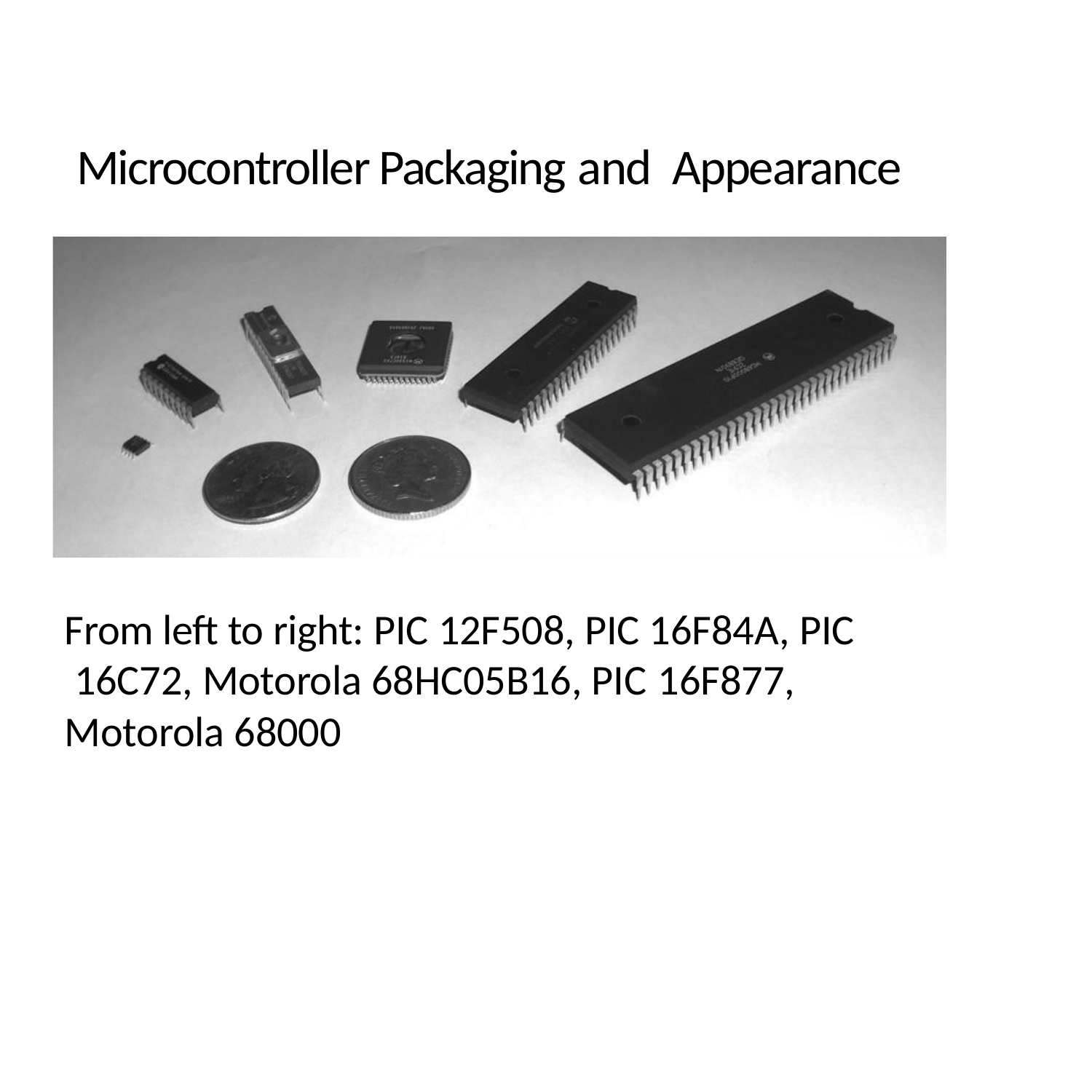

# Microcontroller Packaging and  Appearance

From left to right: PIC 12F508, PIC 16F84A, PIC  16C72, Motorola 68HC05B16, PIC 16F877,
Motorola 68000

8